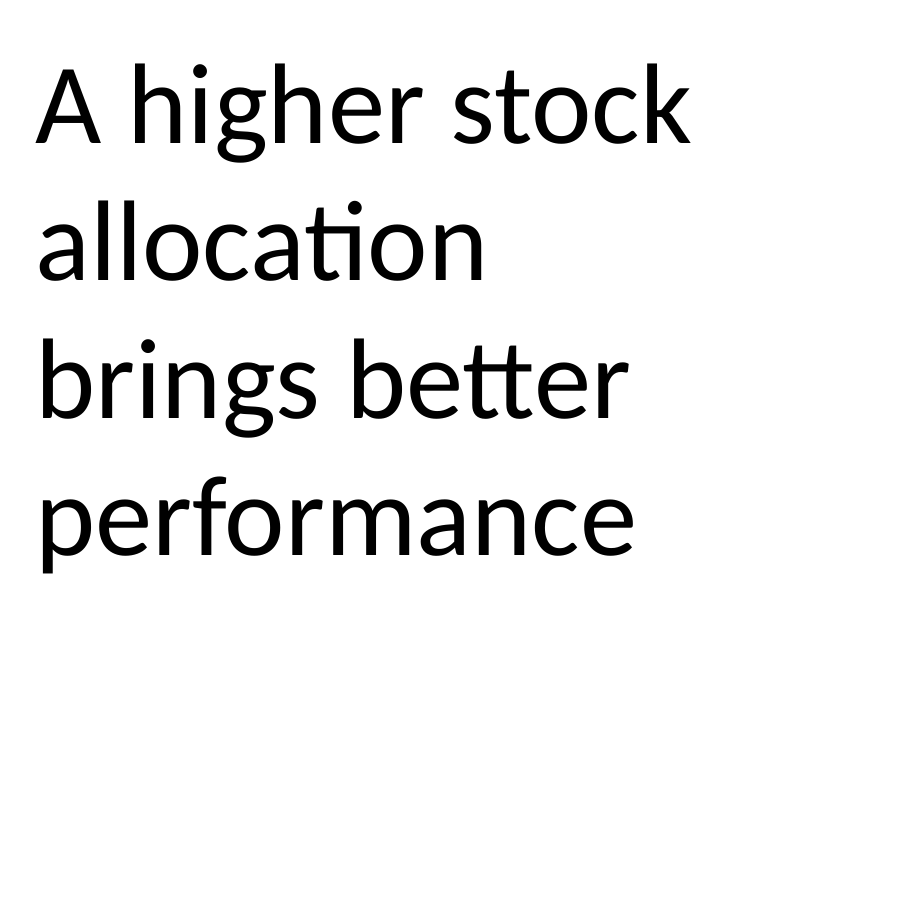

A higher stock allocation brings better performance